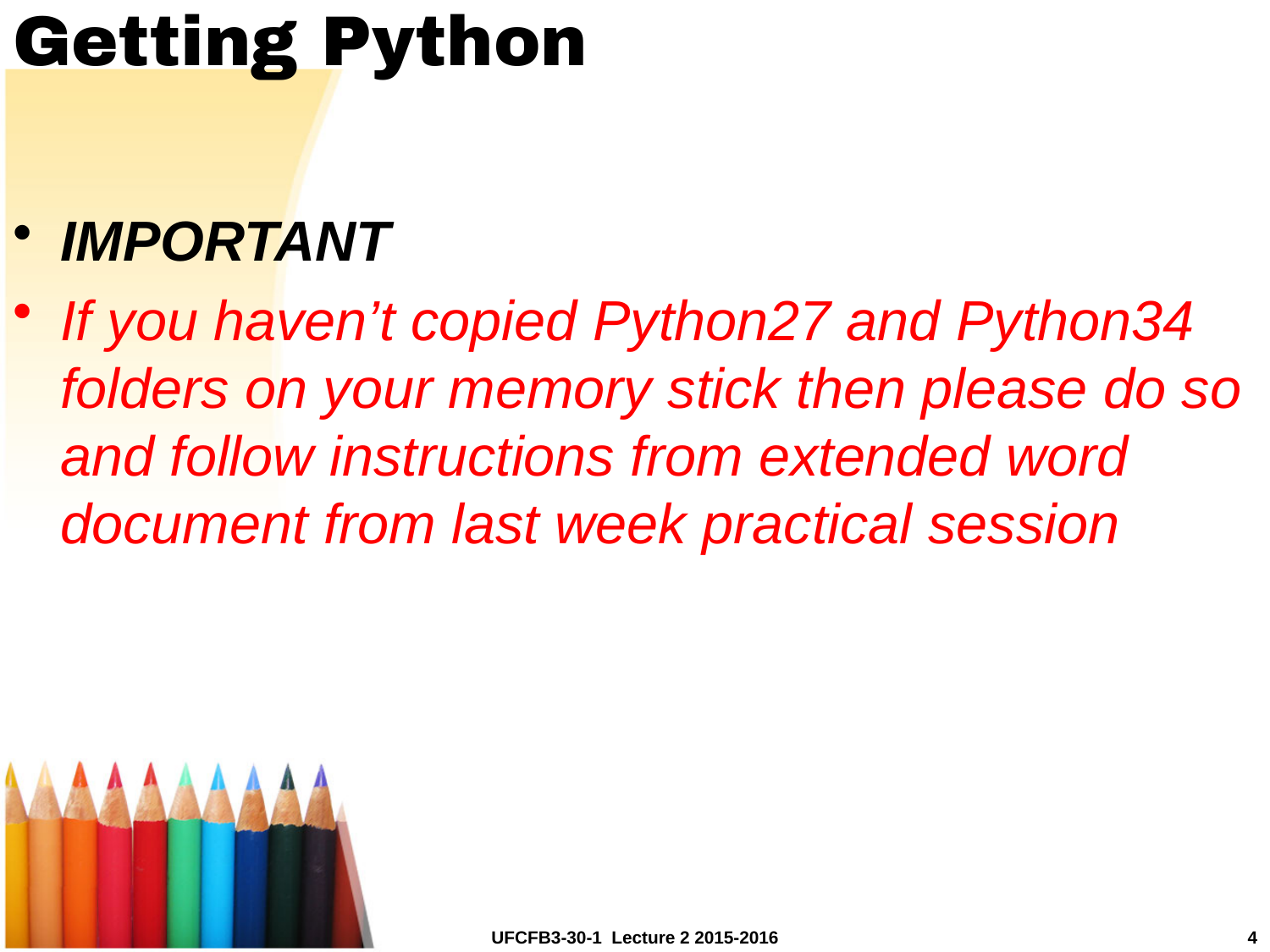

# Getting Python
IMPORTANT
If you haven’t copied Python27 and Python34 folders on your memory stick then please do so and follow instructions from extended word document from last week practical session
UFCFB3-30-1  Lecture 2 2015-2016
4